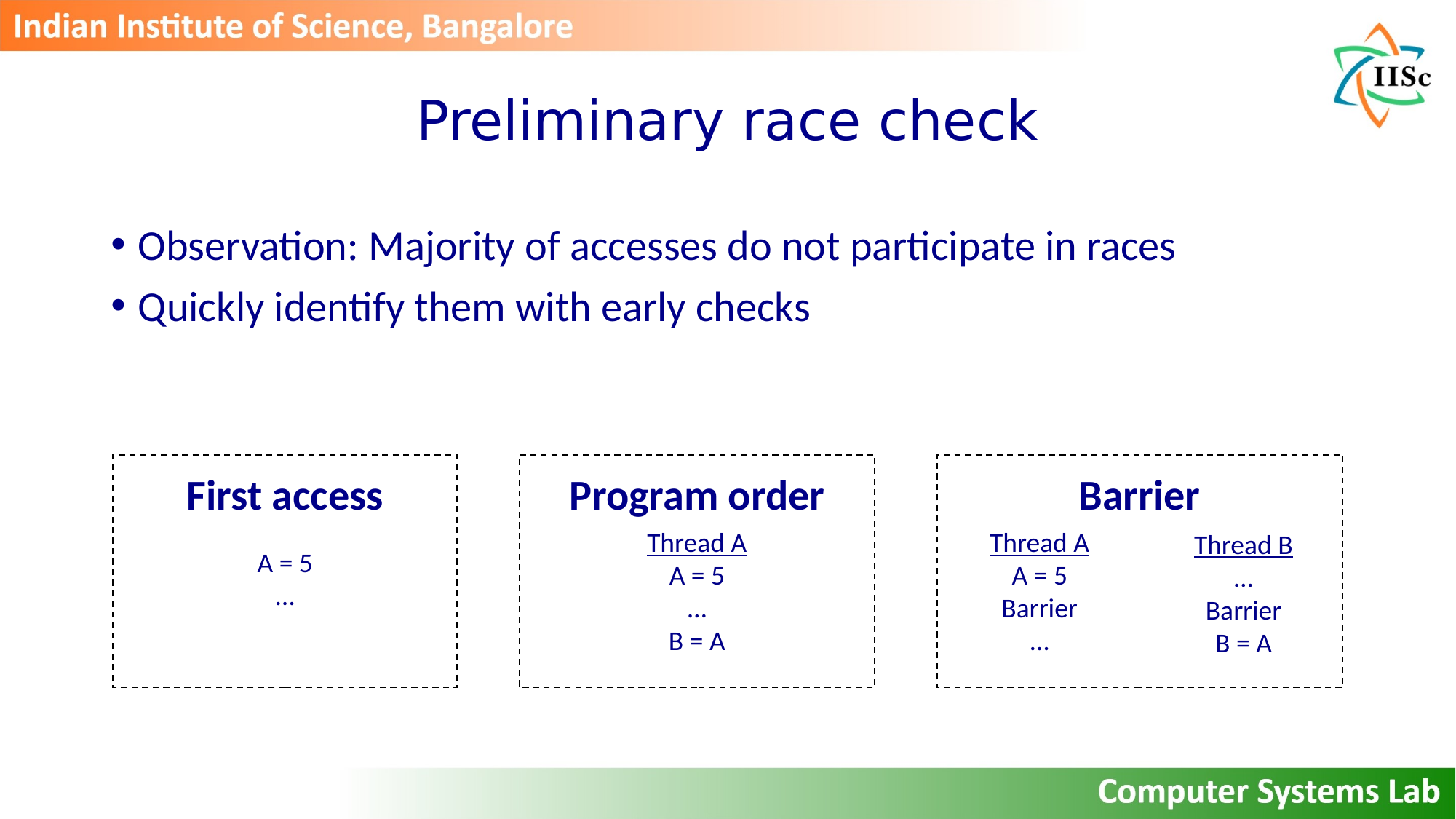

# Preliminary race check
Observation: Majority of accesses do not participate in races
Quickly identify them with early checks
First access
Program order
Barrier
Thread A
A = 5
…
B = A
Thread A
A = 5
Barrier
…
Thread B
…
Barrier
B = A
A = 5
…